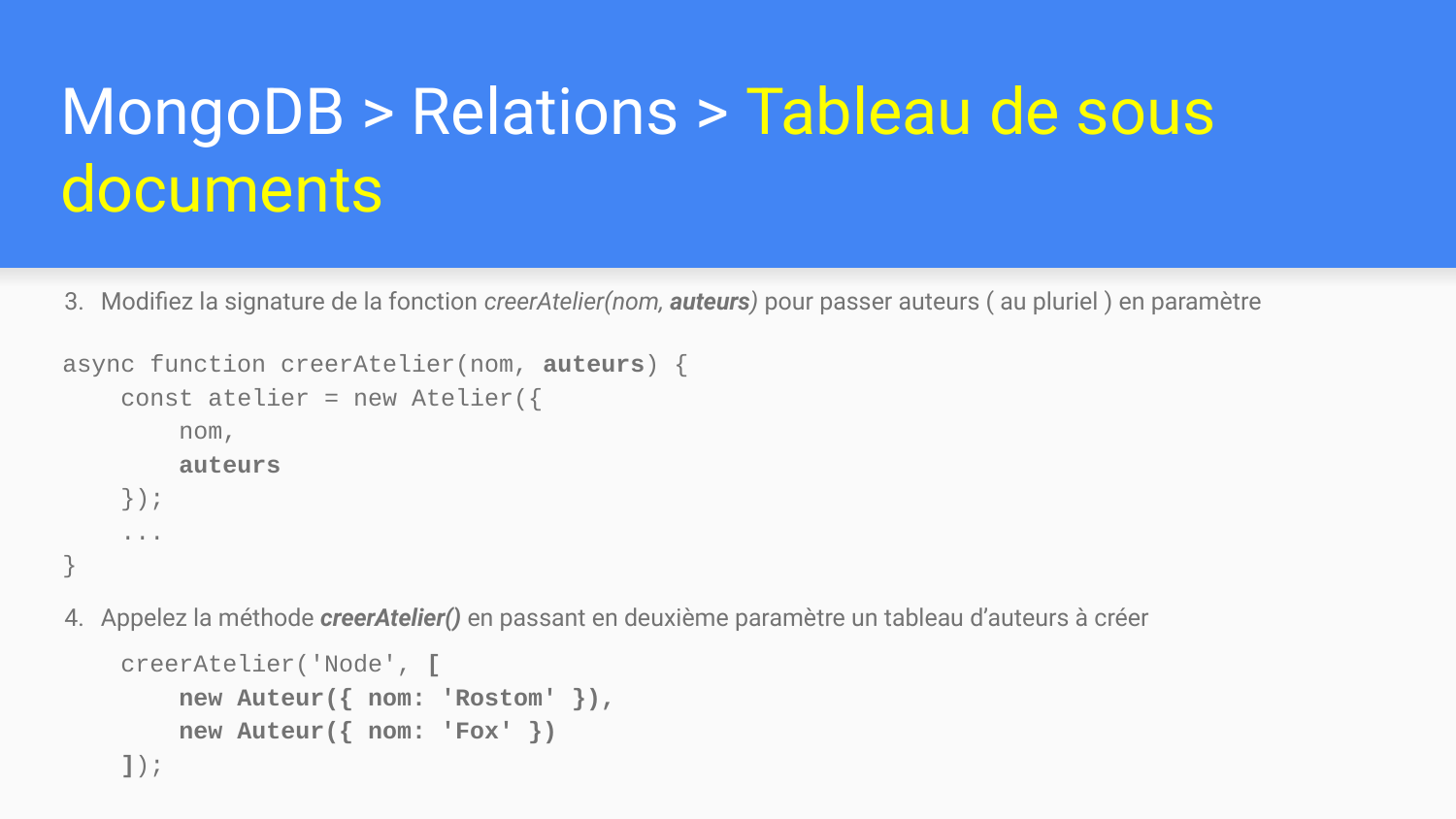

# MongoDB > Relations > Tableau de sous documents
Modifiez la signature de la fonction creerAtelier(nom, auteurs) pour passer auteurs ( au pluriel ) en paramètre

async function creerAtelier(nom, auteurs) {
    const atelier = new Atelier({
        nom,
        auteurs
    });
    ...
}
Appelez la méthode creerAtelier() en passant en deuxième paramètre un tableau d’auteurs à créer
    creerAtelier('Node', [
        new Auteur({ nom: 'Rostom' }),
        new Auteur({ nom: 'Fox' })
    ]);